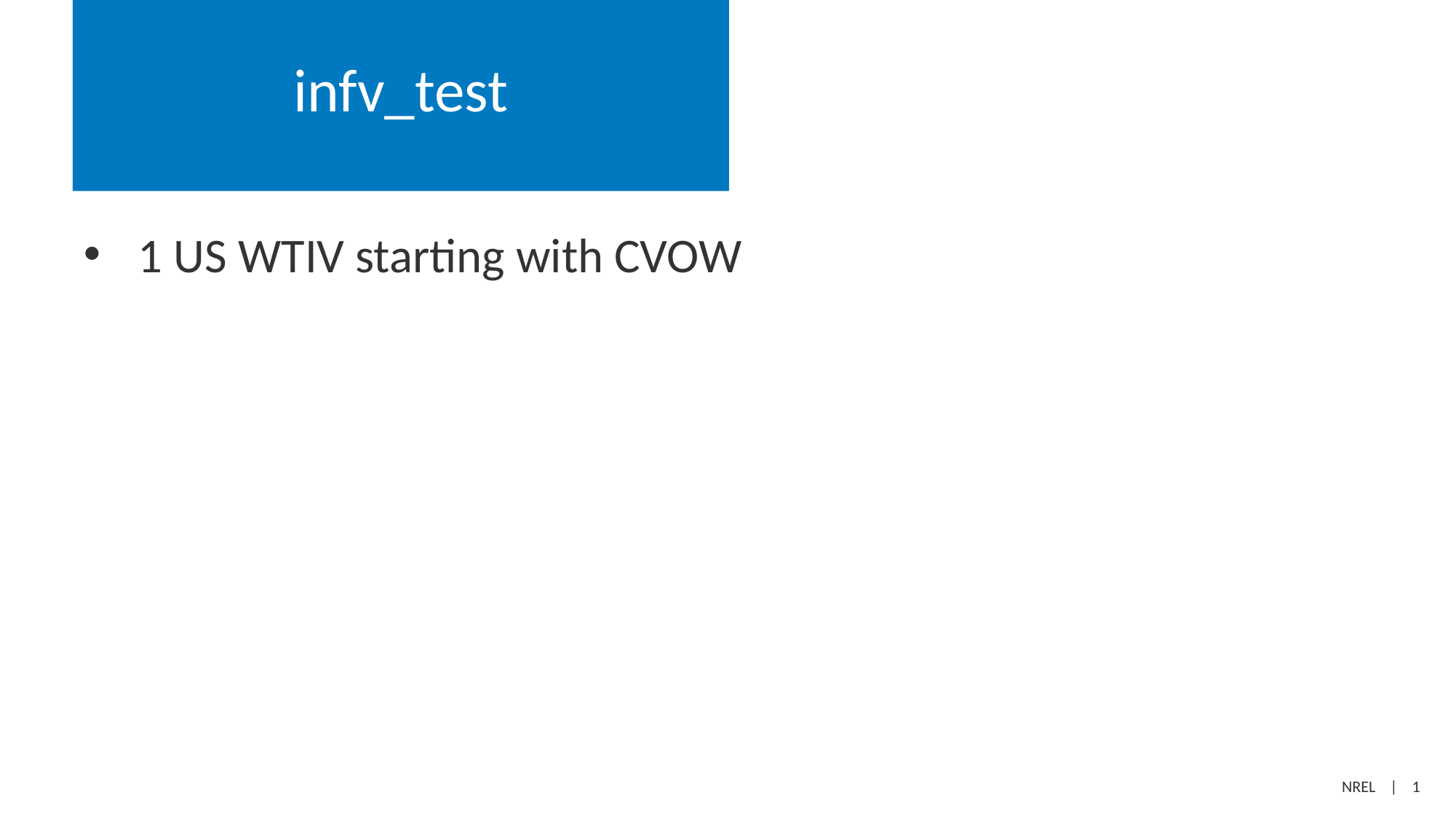

# infv_test
1 US WTIV starting with CVOW